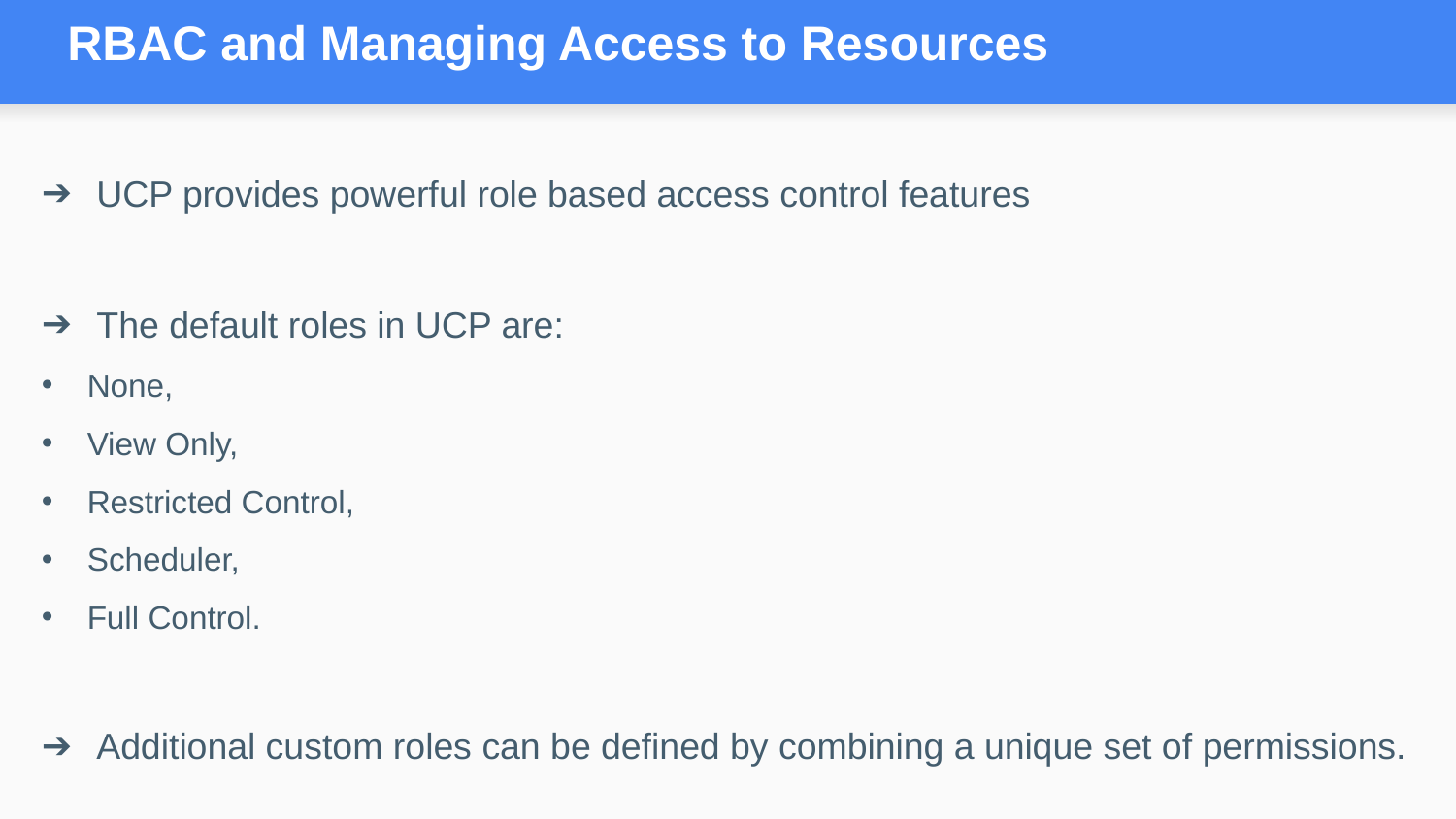

# RBAC and Managing Access to Resources

UCP provides powerful role based access control features

The default roles in UCP are:
None,
View Only,
Restricted Control,
Scheduler,
Full Control.

Additional custom roles can be defined by combining a unique set of permissions.